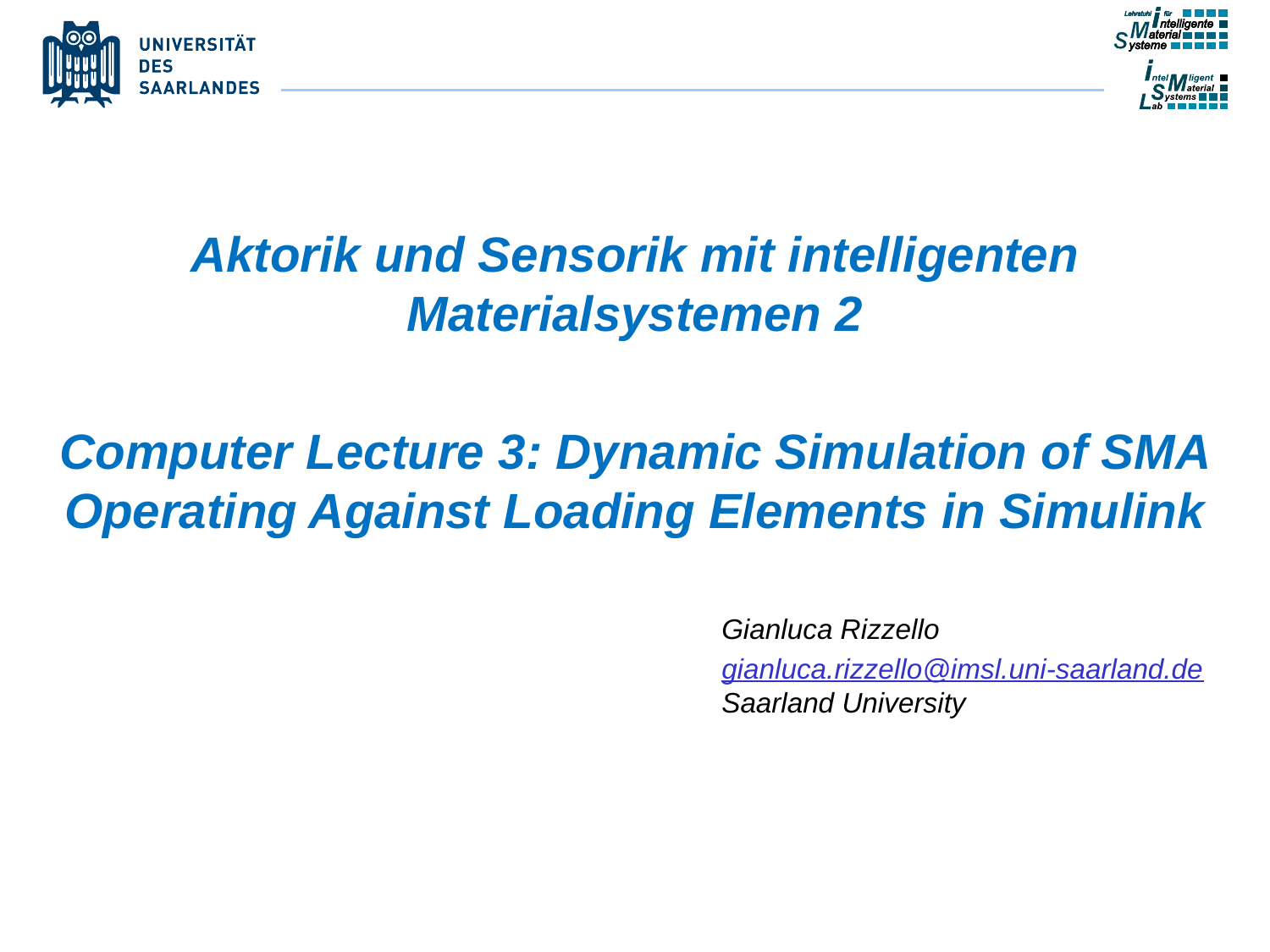

Aktorik und Sensorik mit intelligenten Materialsystemen 2

Computer Lecture 3: Dynamic Simulation of SMA Operating Against Loading Elements in Simulink
Gianluca Rizzello
gianluca.rizzello@imsl.uni-saarland.de
Saarland University